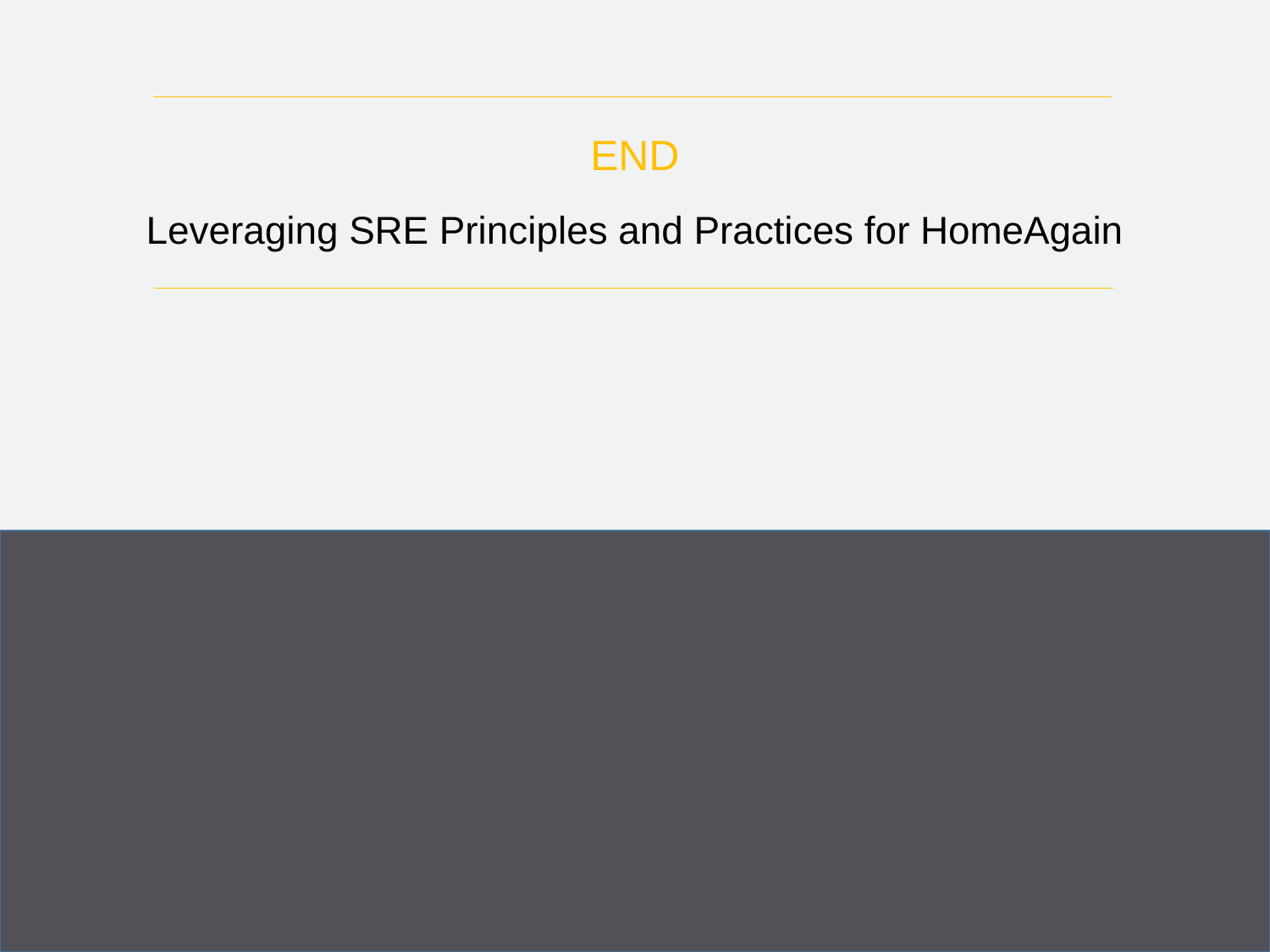

# END
Leveraging SRE Principles and Practices for HomeAgain